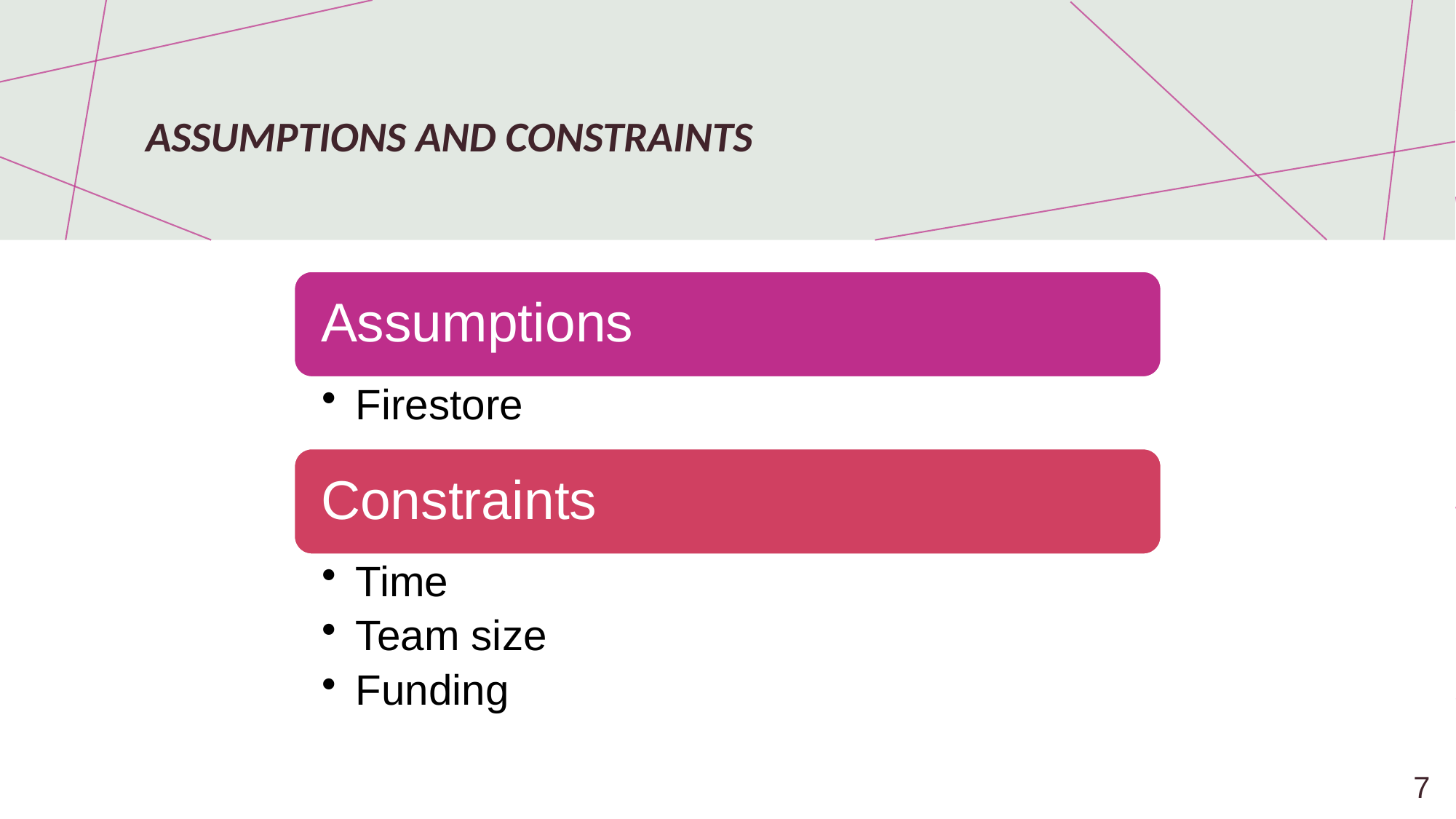

# Assumptions and Constraints
Assumptions
Firestore
Constraints
Time
Team size
Funding
7